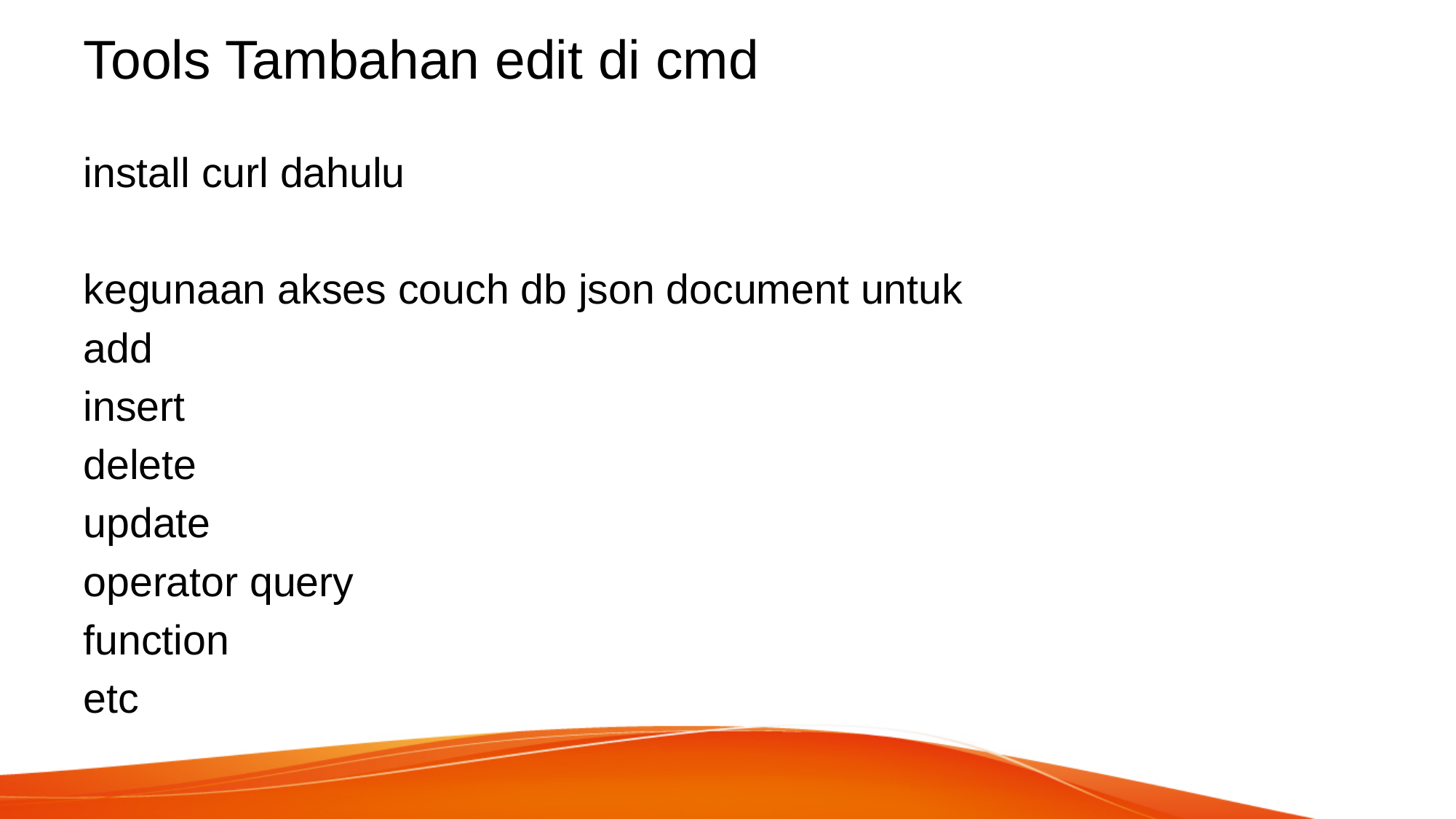

# Tools Tambahan edit di cmd
install curl dahulu

kegunaan akses couch db json document untuk
add
insert
delete
update
operator query
function
etc